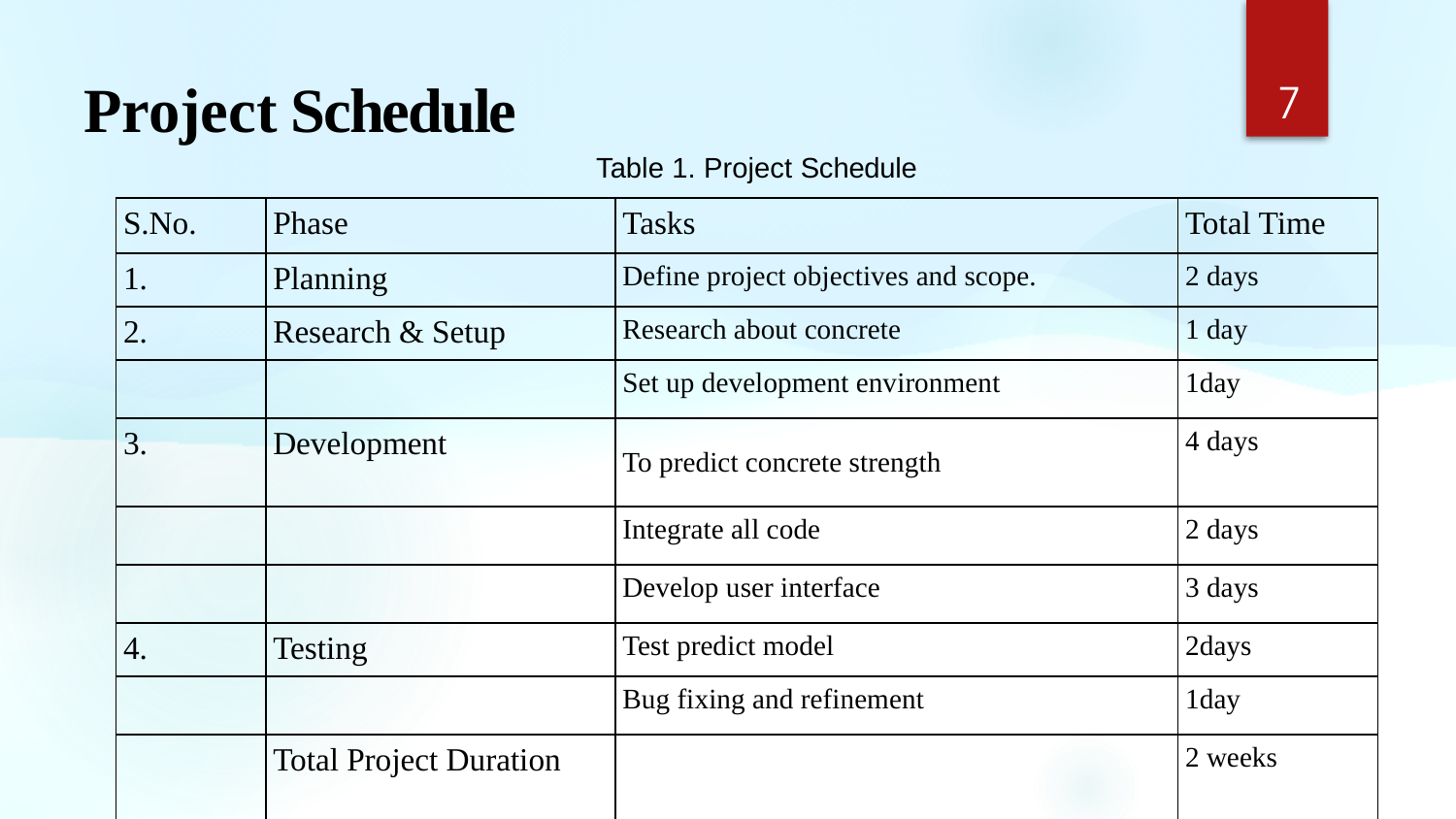

# Project Schedule
7
Table 1. Project Schedule
| S.No. | Phase | Tasks | Total Time |
| --- | --- | --- | --- |
| 1. | Planning | Define project objectives and scope. | 2 days |
| 2. | Research & Setup | Research about concrete | 1 day |
|  |  | Set up development environment | 1day |
| 3. | Development | To predict concrete strength | 4 days |
|  |  | Integrate all code | 2 days |
|  |  | Develop user interface | 3 days |
| 4. | Testing | Test predict model | 2days |
|  |  | Bug fixing and refinement | 1day |
|  | Total Project Duration |  | 2 weeks |